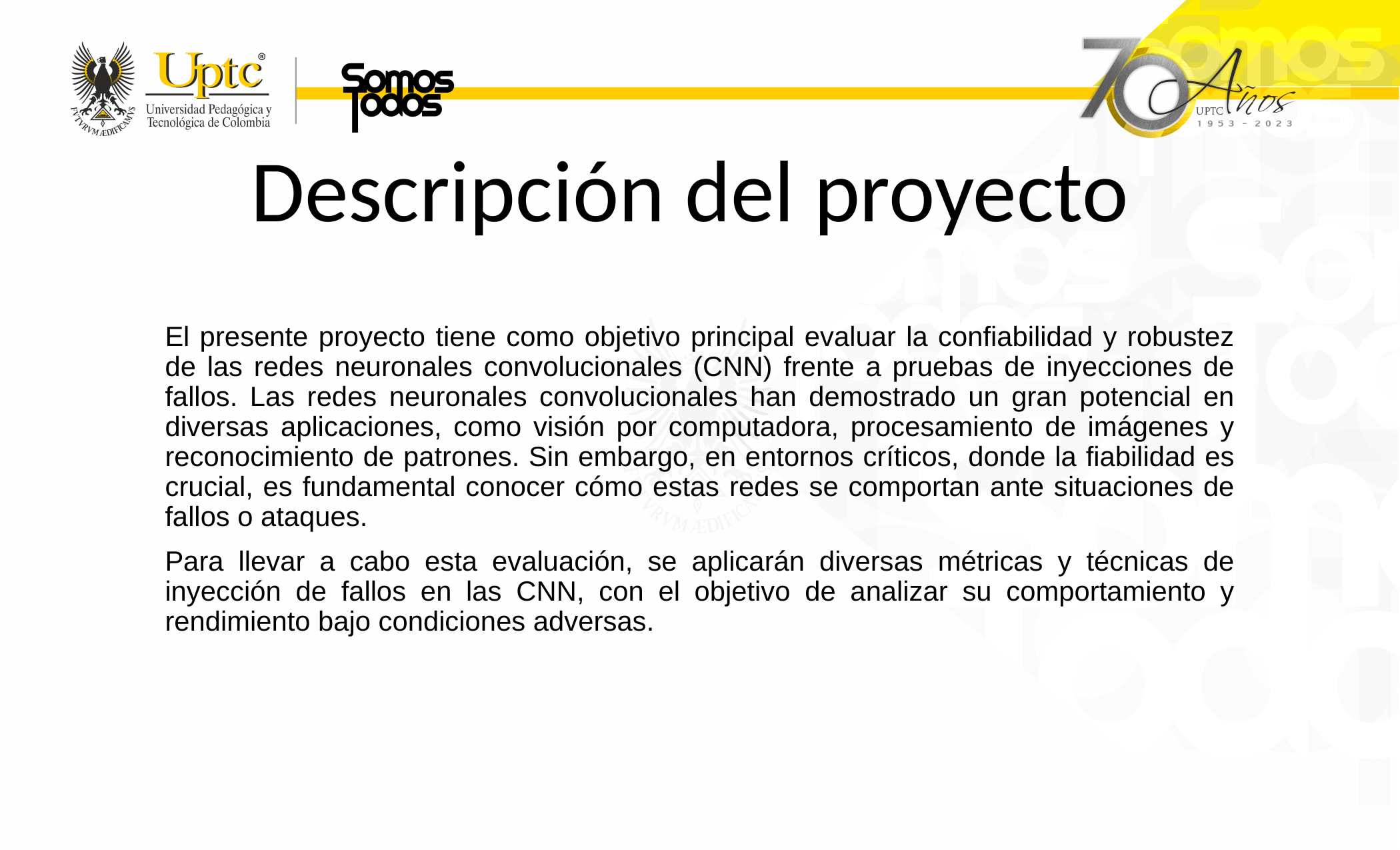

# Descripción del proyecto
El presente proyecto tiene como objetivo principal evaluar la confiabilidad y robustez de las redes neuronales convolucionales (CNN) frente a pruebas de inyecciones de fallos. Las redes neuronales convolucionales han demostrado un gran potencial en diversas aplicaciones, como visión por computadora, procesamiento de imágenes y reconocimiento de patrones. Sin embargo, en entornos críticos, donde la fiabilidad es crucial, es fundamental conocer cómo estas redes se comportan ante situaciones de fallos o ataques.
Para llevar a cabo esta evaluación, se aplicarán diversas métricas y técnicas de inyección de fallos en las CNN, con el objetivo de analizar su comportamiento y rendimiento bajo condiciones adversas.